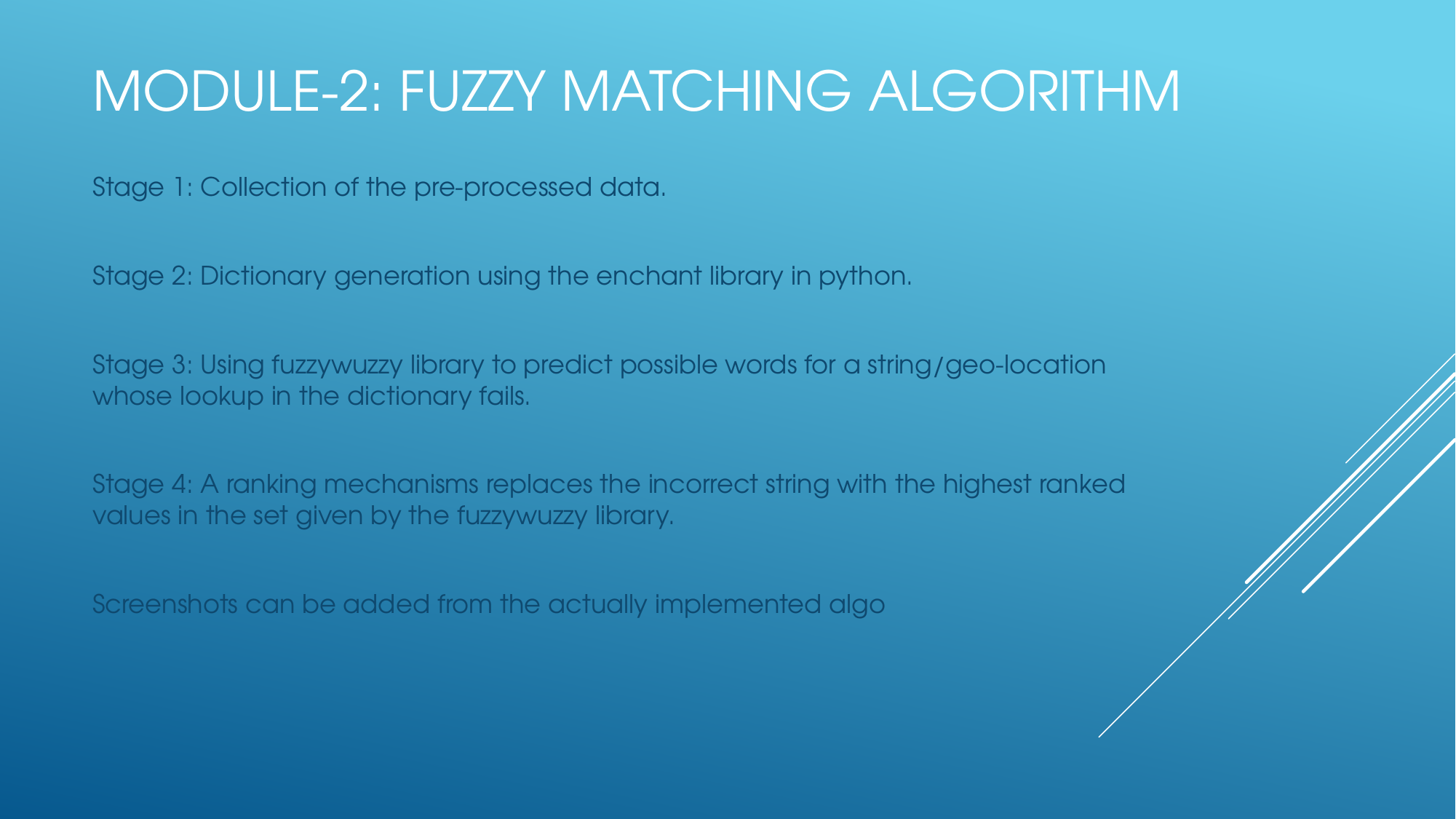

# Module-2: fuzzy matching algorithm
Stage 1: Collection of the pre-processed data.

Stage 2: Dictionary generation using the enchant library in python.

Stage 3: Using fuzzywuzzy library to predict possible words for a string/geo-location 			 whose lookup in the dictionary fails.

Stage 4: A ranking mechanisms replaces the incorrect string with the highest ranked 		 values in the set given by the fuzzywuzzy library.

Screenshots can be added from the actually implemented algo